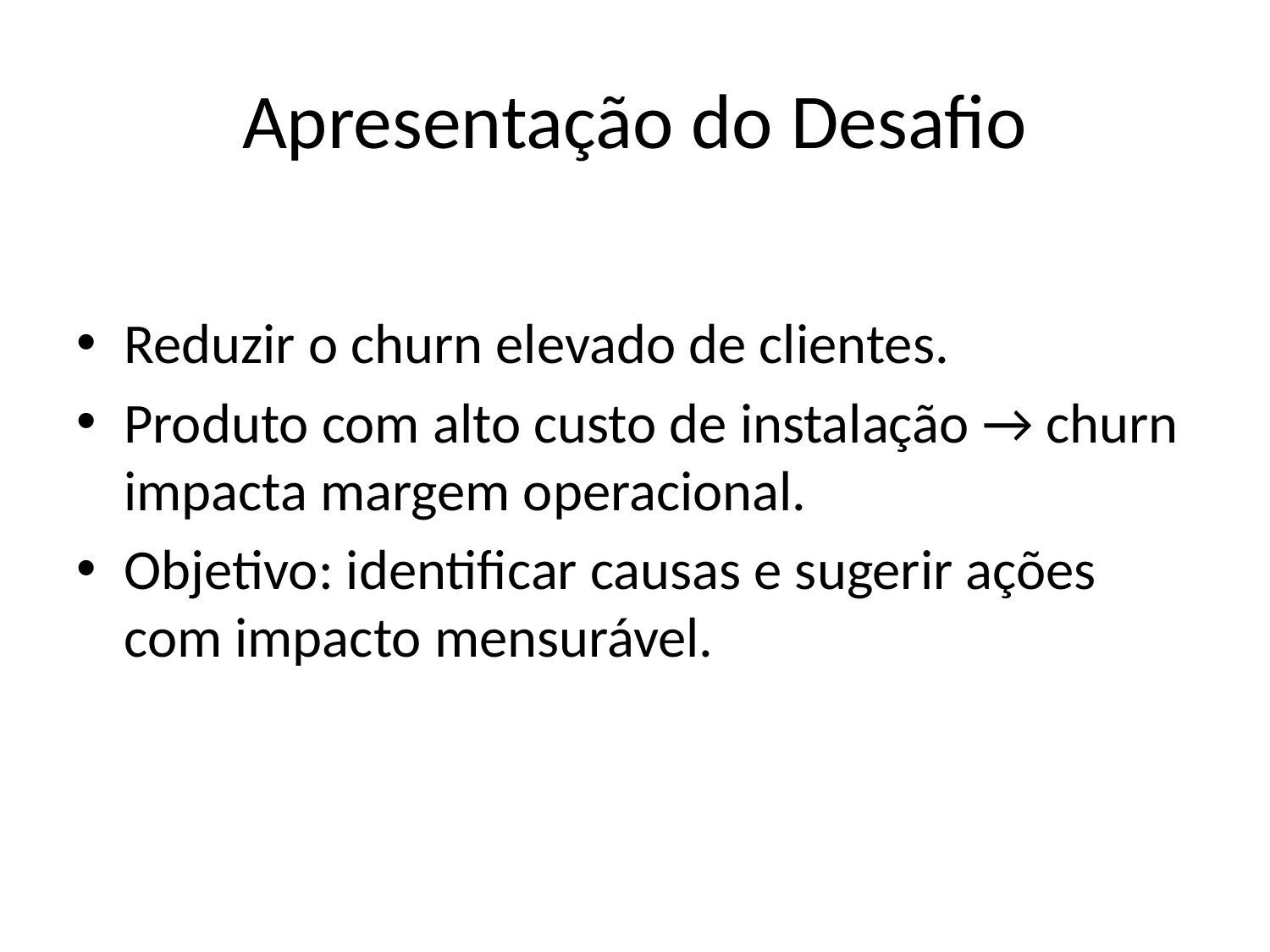

# Apresentação do Desafio

Reduzir o churn elevado de clientes.
Produto com alto custo de instalação → churn impacta margem operacional.
Objetivo: identificar causas e sugerir ações com impacto mensurável.